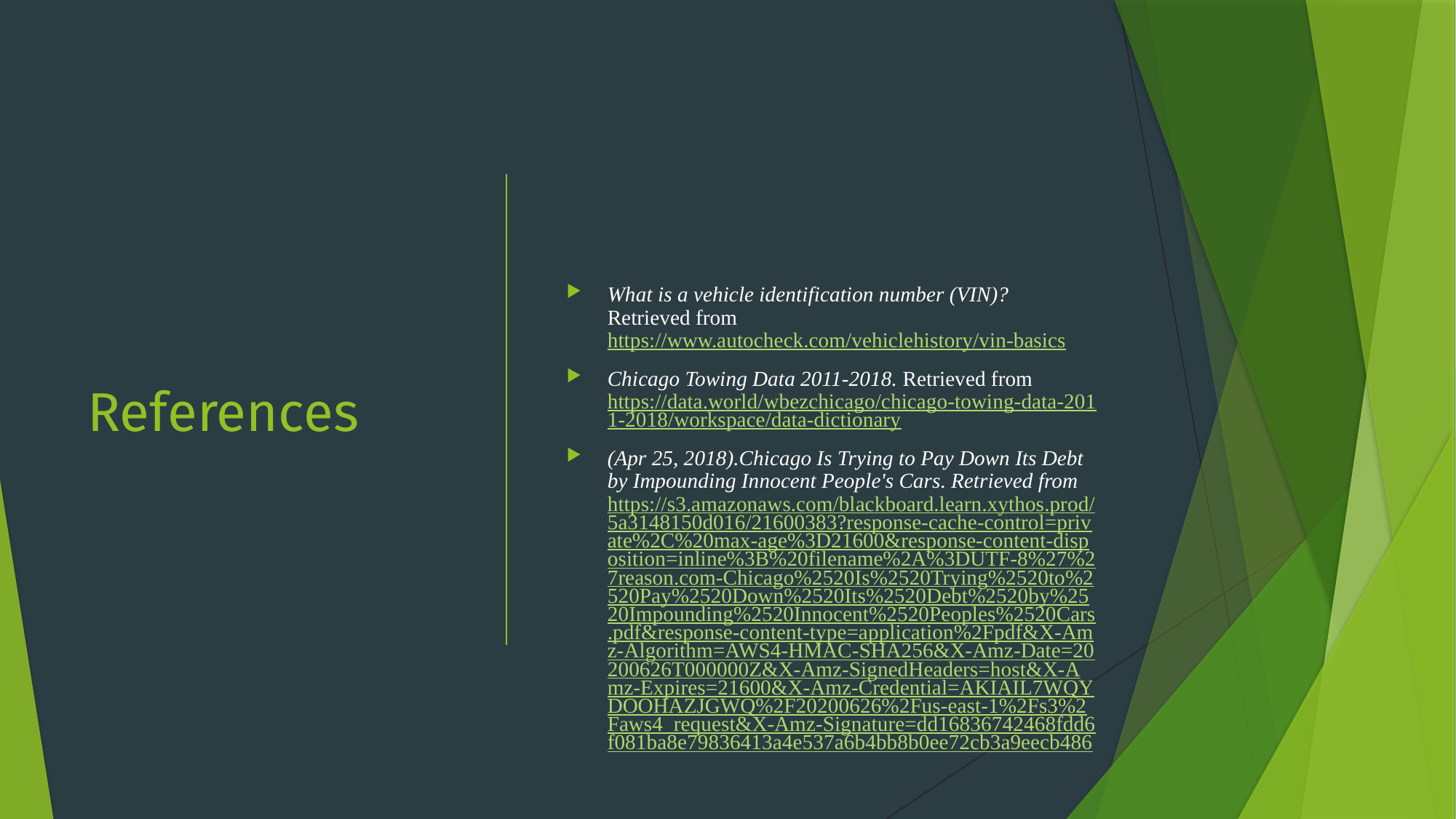

# References
What is a vehicle identification number (VIN)? Retrieved from https://www.autocheck.com/vehiclehistory/vin-basics
Chicago Towing Data 2011-2018. Retrieved from https://data.world/wbezchicago/chicago-towing-data-2011-2018/workspace/data-dictionary
(Apr 25, 2018).Chicago Is Trying to Pay Down Its Debt by Impounding Innocent People's Cars. Retrieved from https://s3.amazonaws.com/blackboard.learn.xythos.prod/5a3148150d016/21600383?response-cache-control=private%2C%20max-age%3D21600&response-content-disposition=inline%3B%20filename%2A%3DUTF-8%27%27reason.com-Chicago%2520Is%2520Trying%2520to%2520Pay%2520Down%2520Its%2520Debt%2520by%2520Impounding%2520Innocent%2520Peoples%2520Cars.pdf&response-content-type=application%2Fpdf&X-Amz-Algorithm=AWS4-HMAC-SHA256&X-Amz-Date=20200626T000000Z&X-Amz-SignedHeaders=host&X-Amz-Expires=21600&X-Amz-Credential=AKIAIL7WQYDOOHAZJGWQ%2F20200626%2Fus-east-1%2Fs3%2Faws4_request&X-Amz-Signature=dd16836742468fdd6f081ba8e79836413a4e537a6b4bb8b0ee72cb3a9eecb486